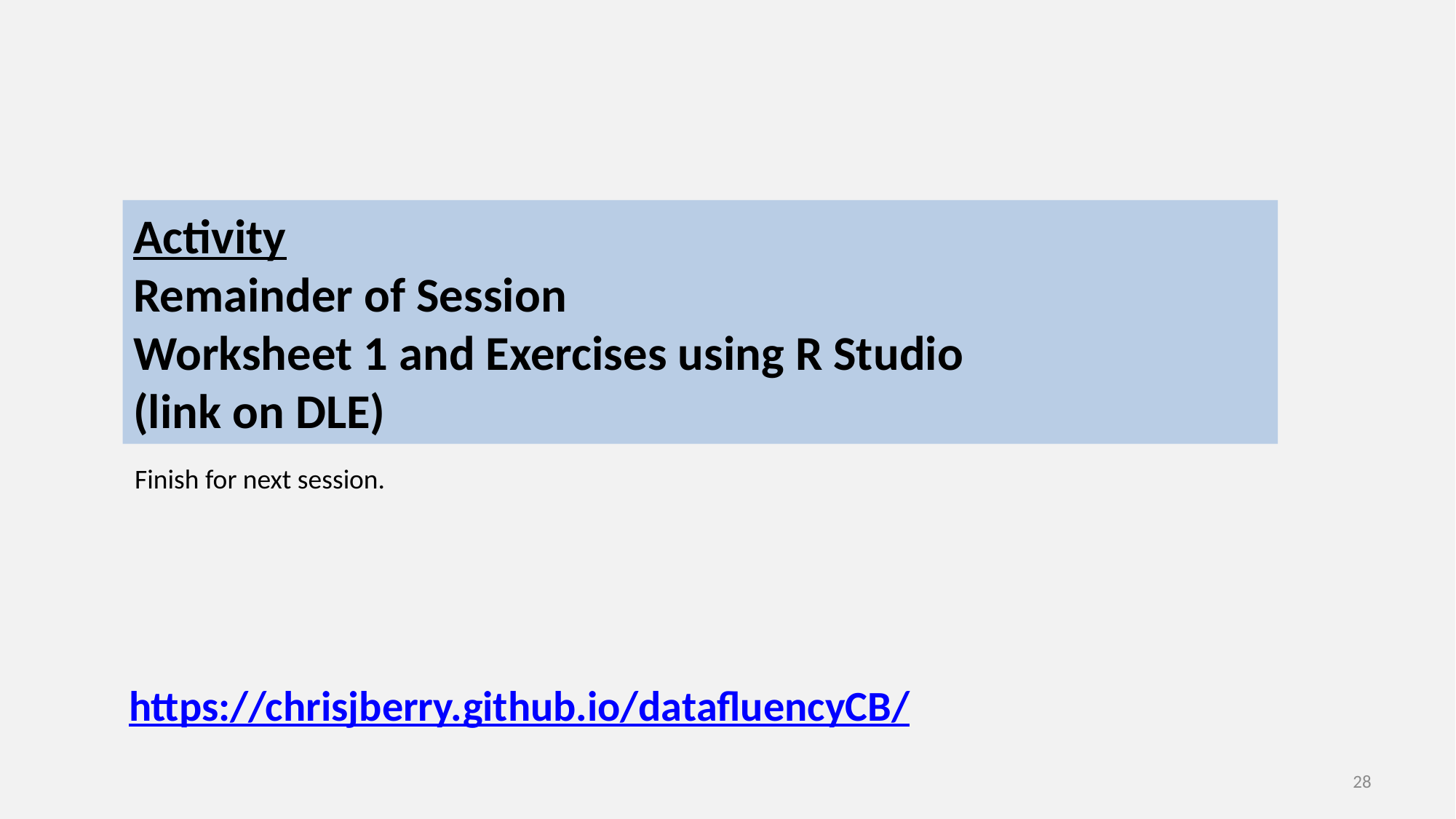

Activity
Remainder of Session
Worksheet 1 and Exercises using R Studio
(link on DLE)
Finish for next session.
https://chrisjberry.github.io/datafluencyCB/
28